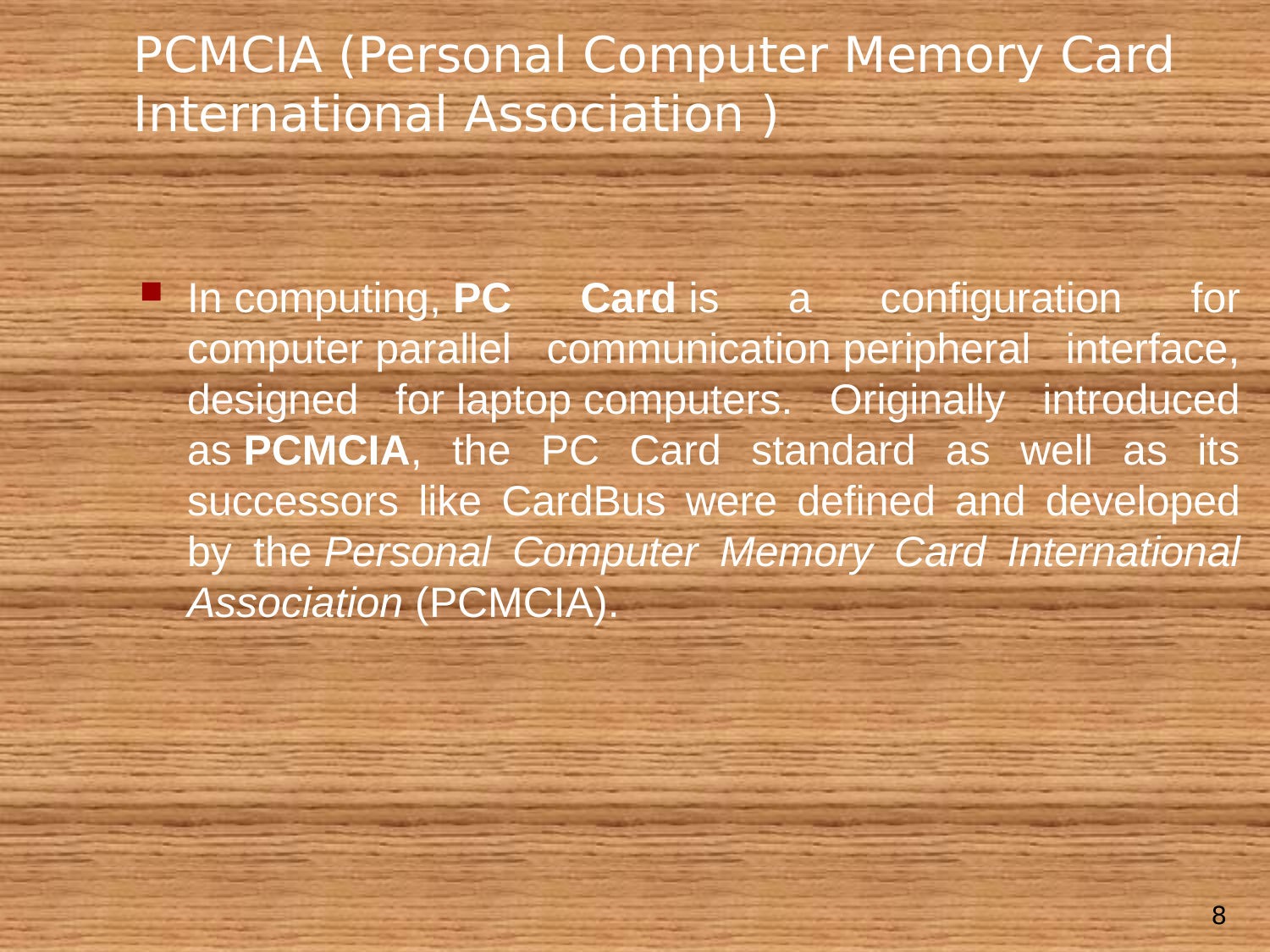

# PCMCIA (Personal Computer Memory Card International Association )
In computing, PC Card is a configuration for computer parallel communication peripheral interface, designed for laptop computers. Originally introduced as PCMCIA, the PC Card standard as well as its successors like CardBus were defined and developed by the Personal Computer Memory Card International Association (PCMCIA).
8